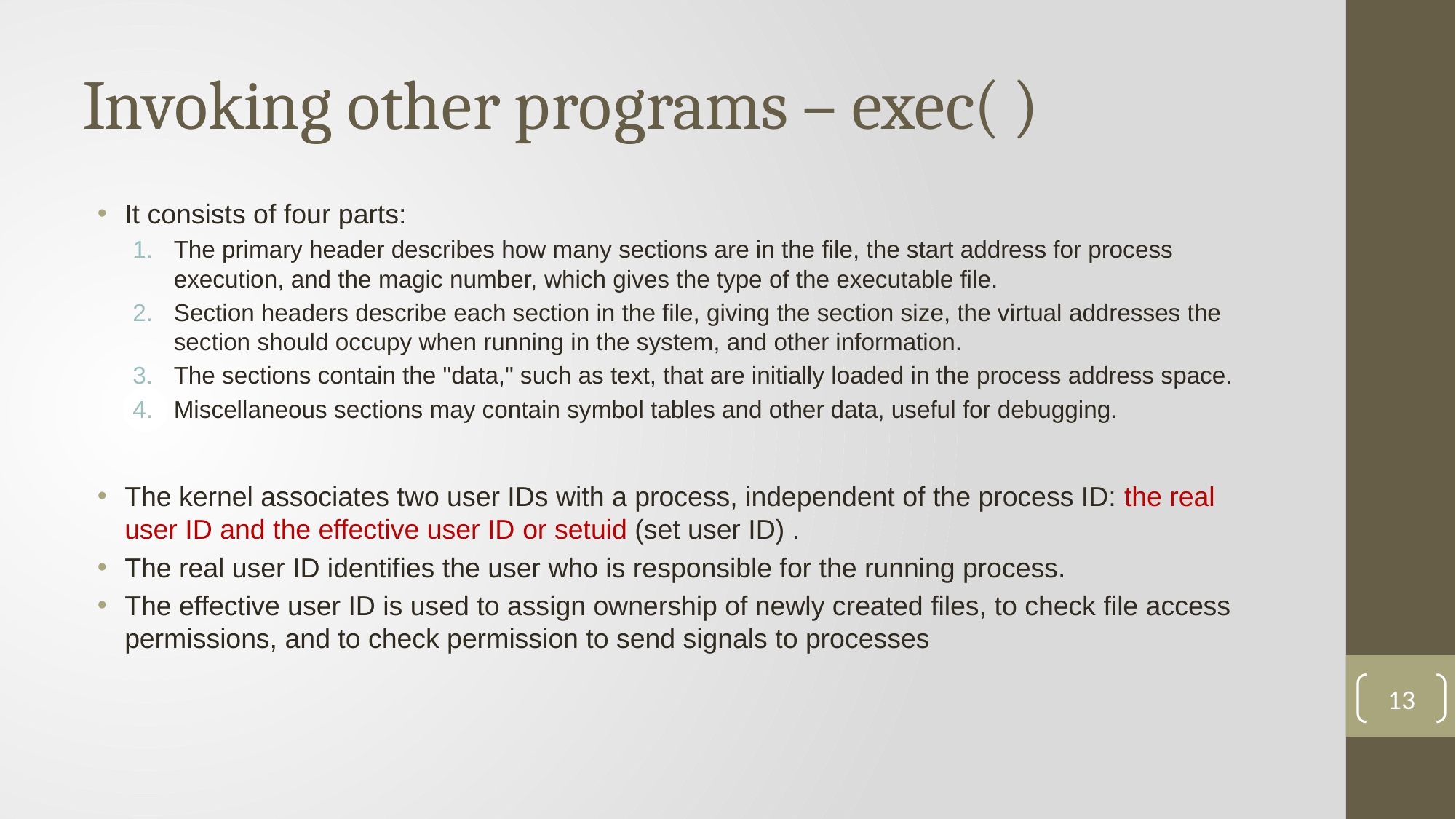

# Invoking other programs – exec( )
It consists of four parts:
The primary header describes how many sections are in the file, the start address for process execution, and the magic number, which gives the type of the executable file.
Section headers describe each section in the file, giving the section size, the virtual addresses the section should occupy when running in the system, and other information.
The sections contain the "data," such as text, that are initially loaded in the process address space.
Miscellaneous sections may contain symbol tables and other data, useful for debugging.

The kernel associates two user IDs with a process, independent of the process ID: the real user ID and the effective user ID or setuid (set user ID) .
The real user ID identifies the user who is responsible for the running process.
The effective user ID is used to assign ownership of newly created files, to check file access permissions, and to check permission to send signals to processes
13